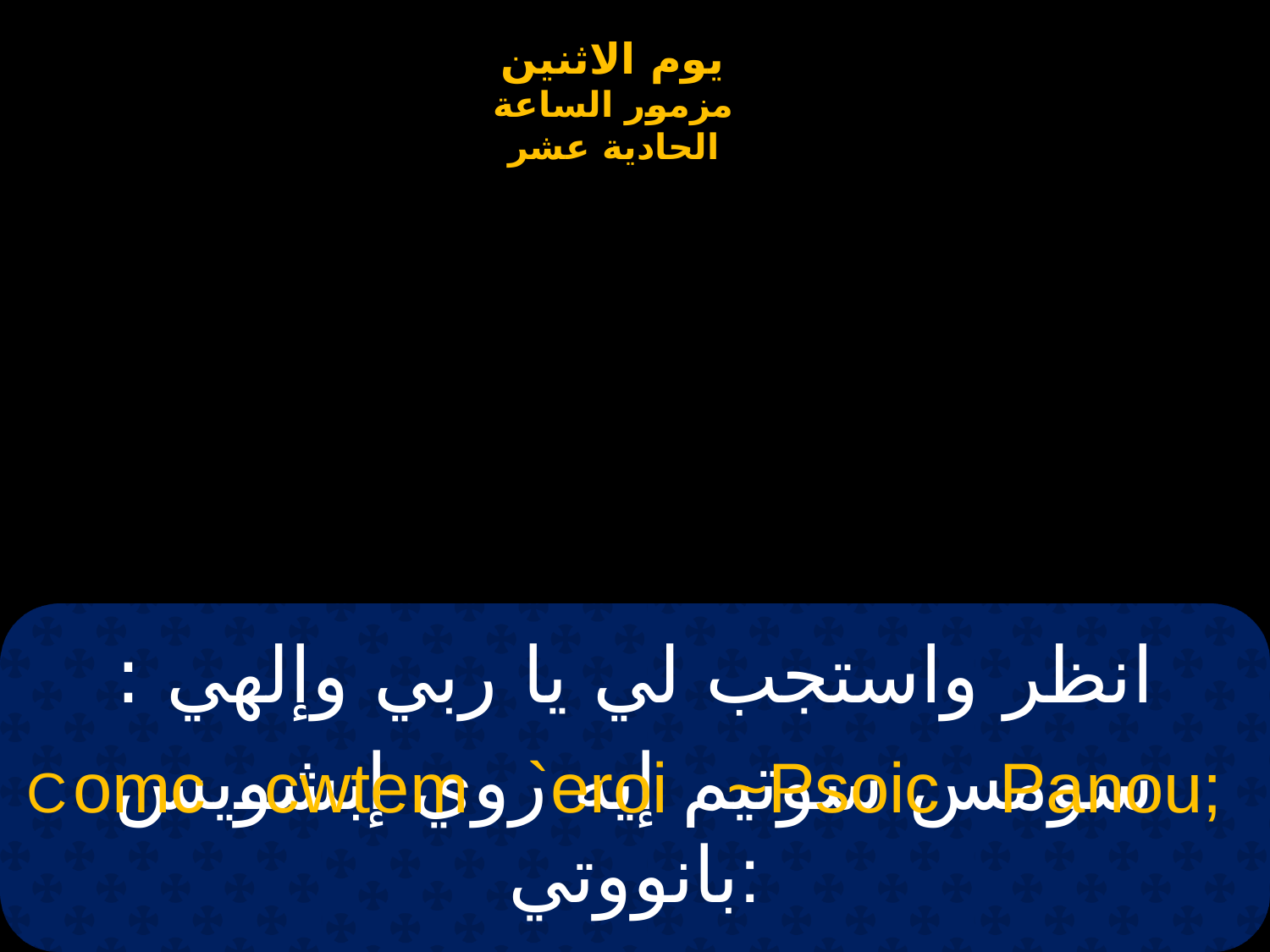

# انظر واستجب لي يا ربي وإلهي :
Comc   cwtem   `eroi   ~Psoic   Panou;
سومس سوتيم إيه روي إبشويس بانووتي: